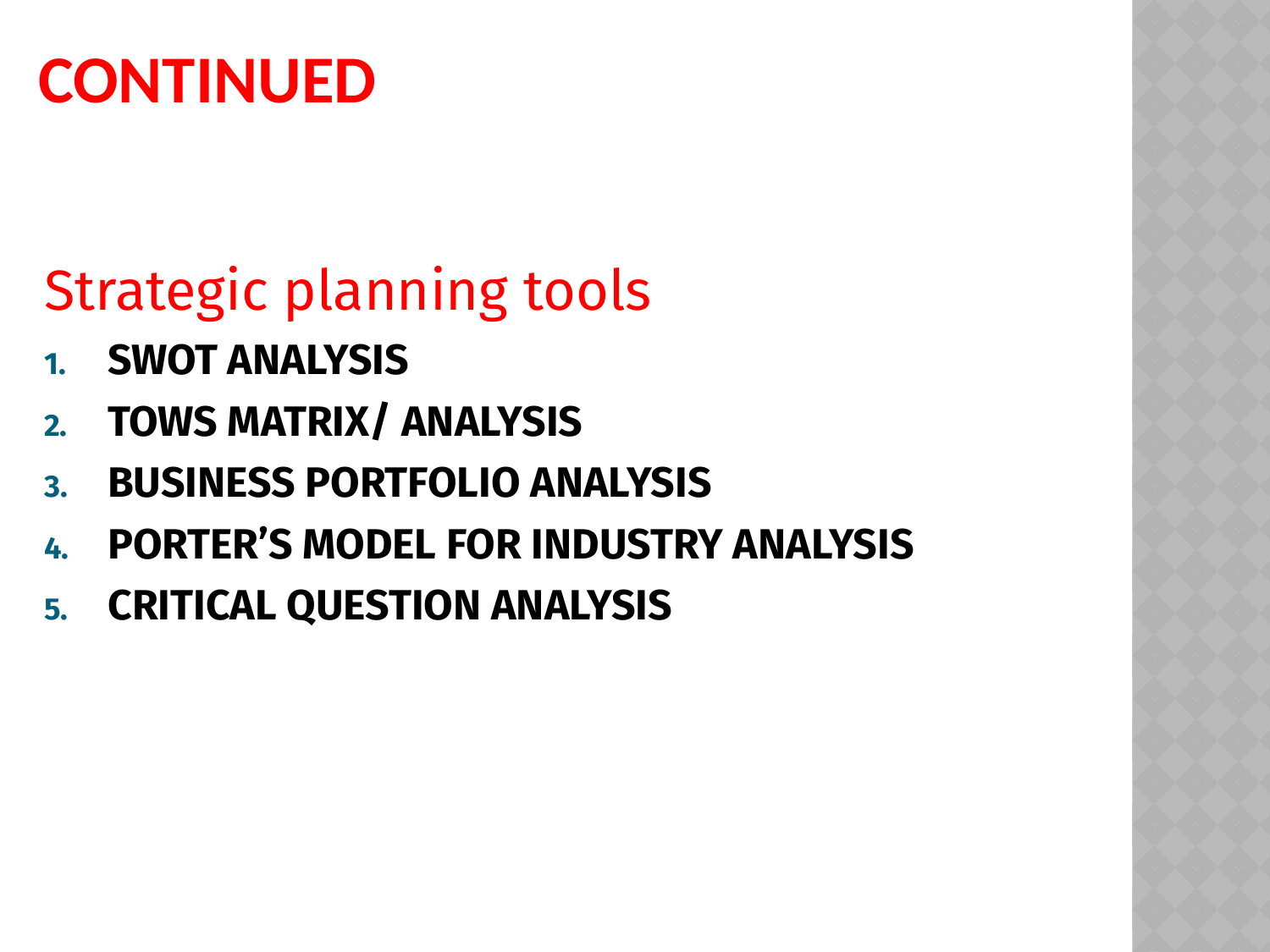

# CONTINUED

Strategic planning tools
SWOT ANALYSIS
TOWS MATRIX/ ANALYSIS
BUSINESS PORTFOLIO ANALYSIS
PORTER’S MODEL FOR INDUSTRY ANALYSIS
CRITICAL QUESTION ANALYSIS